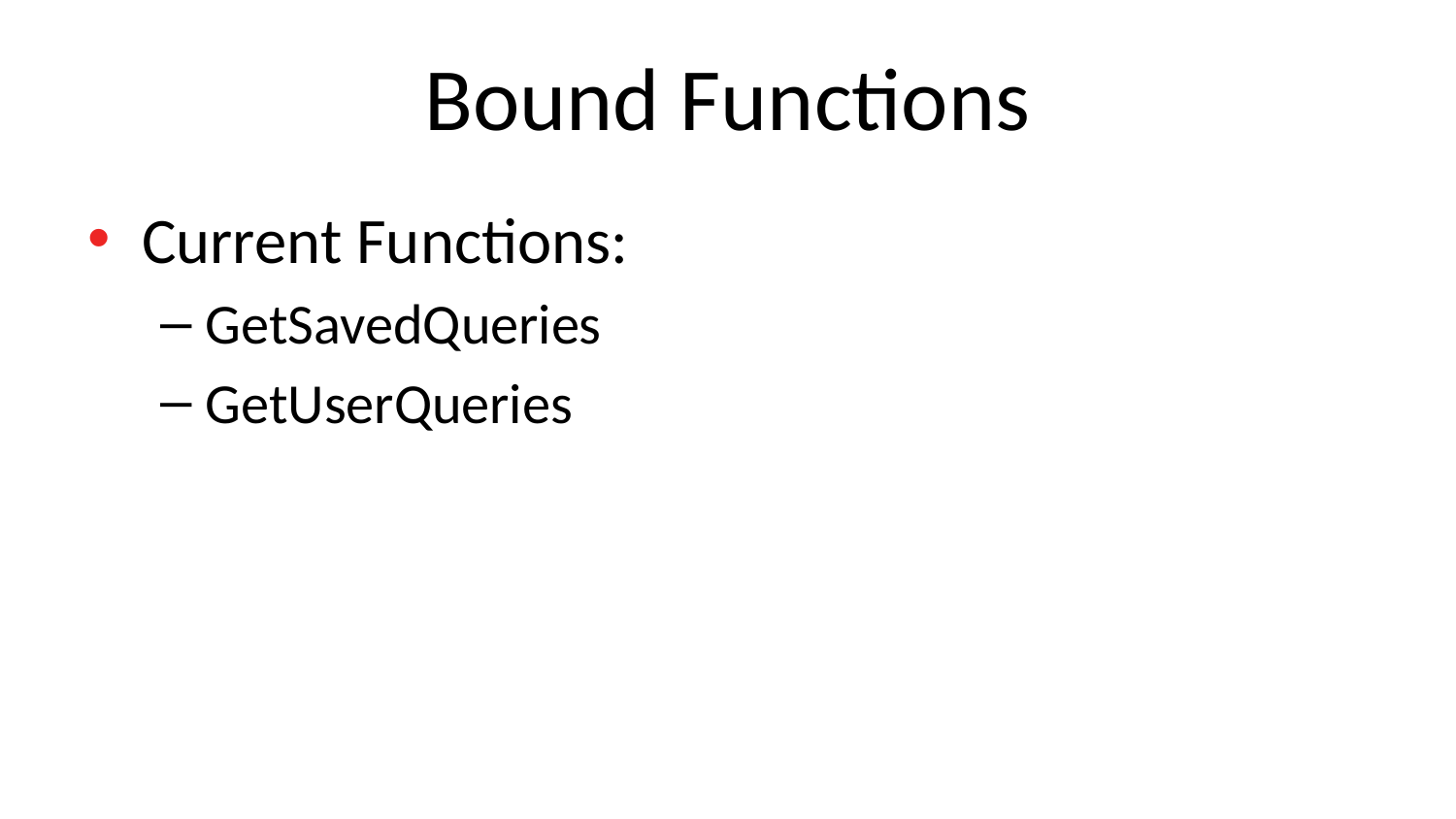

# Bound Functions
Current Functions:
GetSavedQueries
GetUserQueries